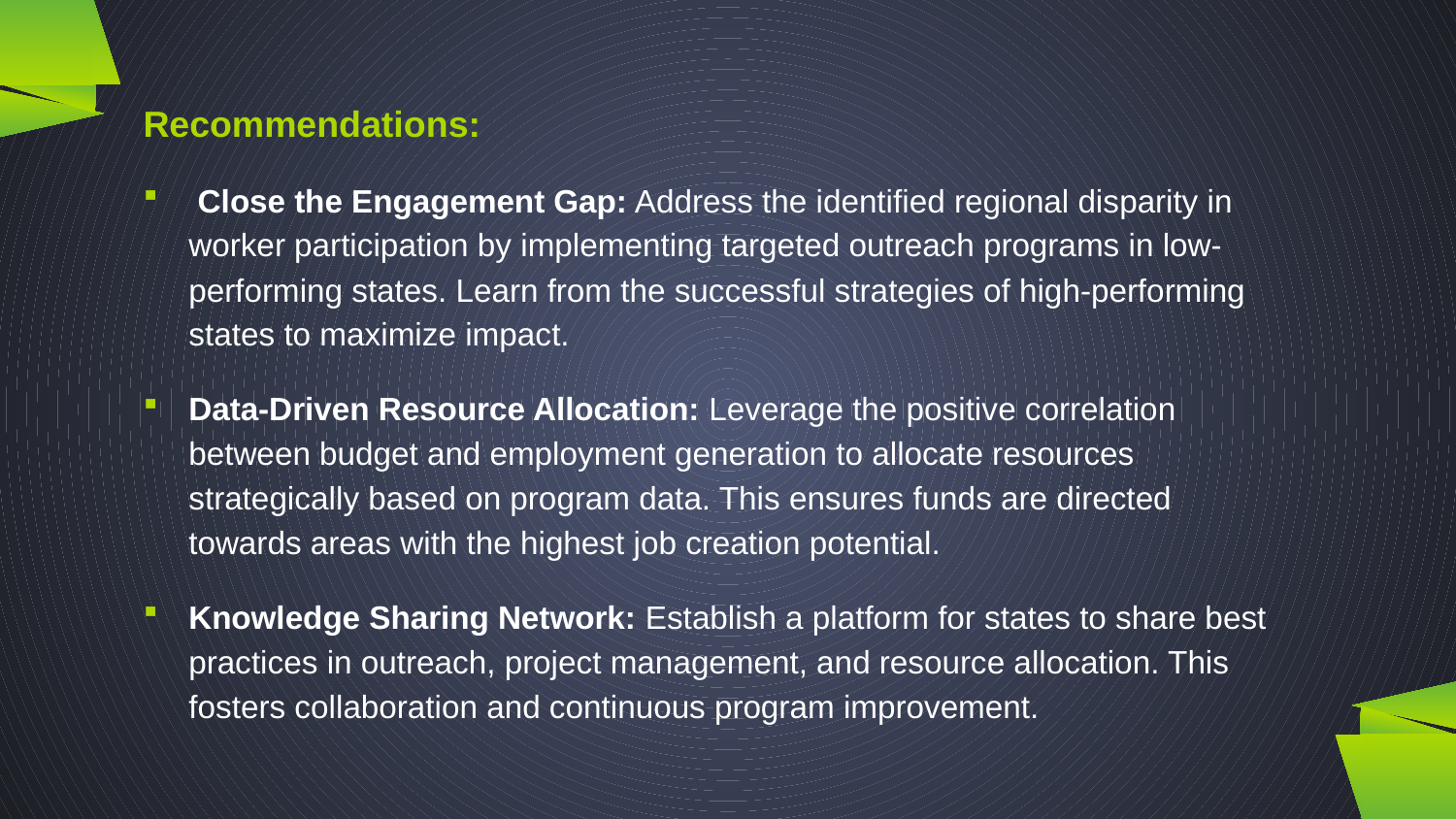

Recommendations:

 Close the Engagement Gap: Address the identified regional disparity in worker participation by implementing targeted outreach programs in low-performing states. Learn from the successful strategies of high-performing states to maximize impact.

Data-Driven Resource Allocation: Leverage the positive correlation between budget and employment generation to allocate resources strategically based on program data. This ensures funds are directed towards areas with the highest job creation potential.

Knowledge Sharing Network: Establish a platform for states to share best practices in outreach, project management, and resource allocation. This fosters collaboration and continuous program improvement.
12